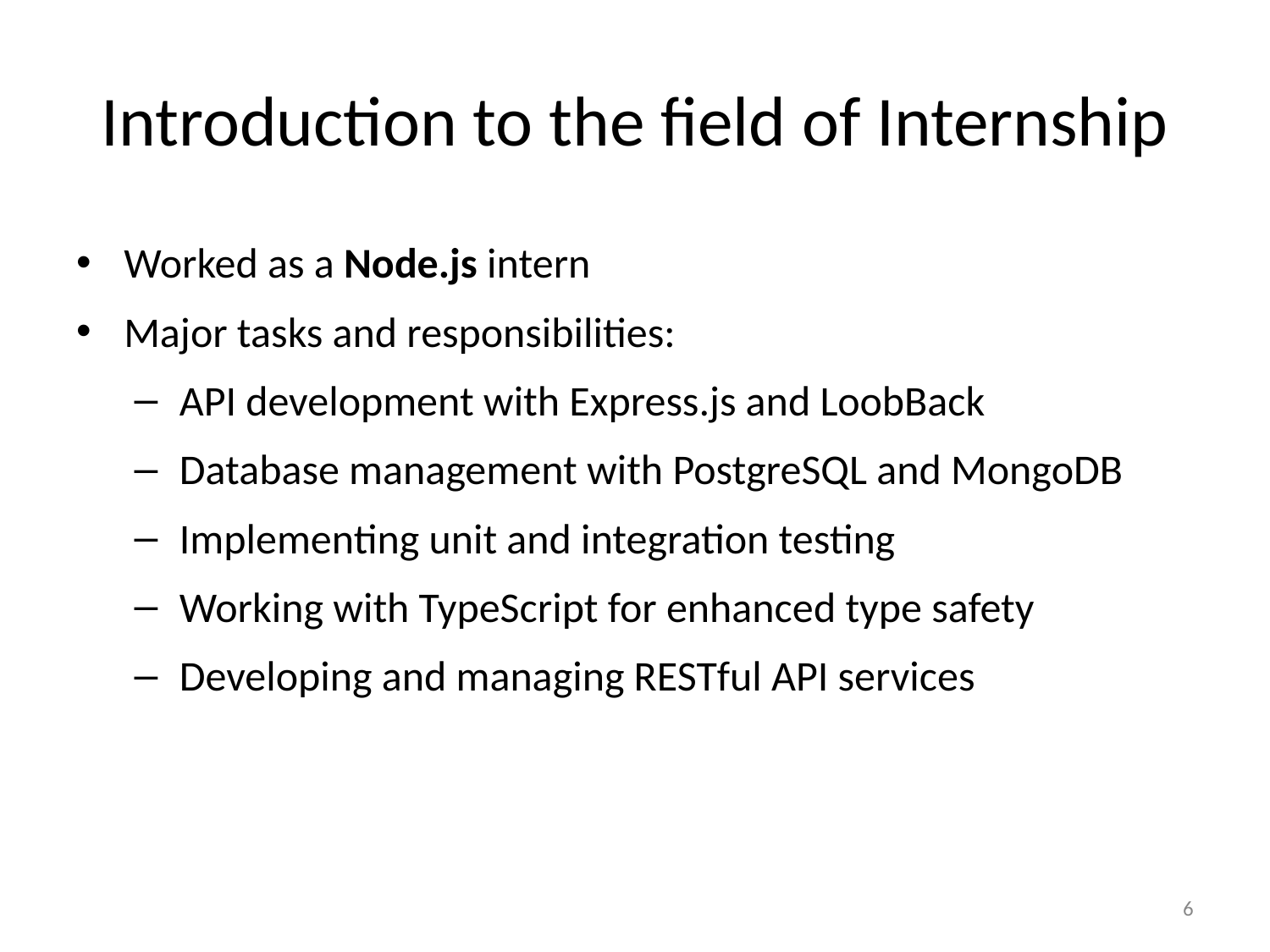

# Introduction to the field of Internship
Worked as a Node.js intern
Major tasks and responsibilities:
API development with Express.js and LoobBack
Database management with PostgreSQL and MongoDB
Implementing unit and integration testing
Working with TypeScript for enhanced type safety
Developing and managing RESTful API services
6